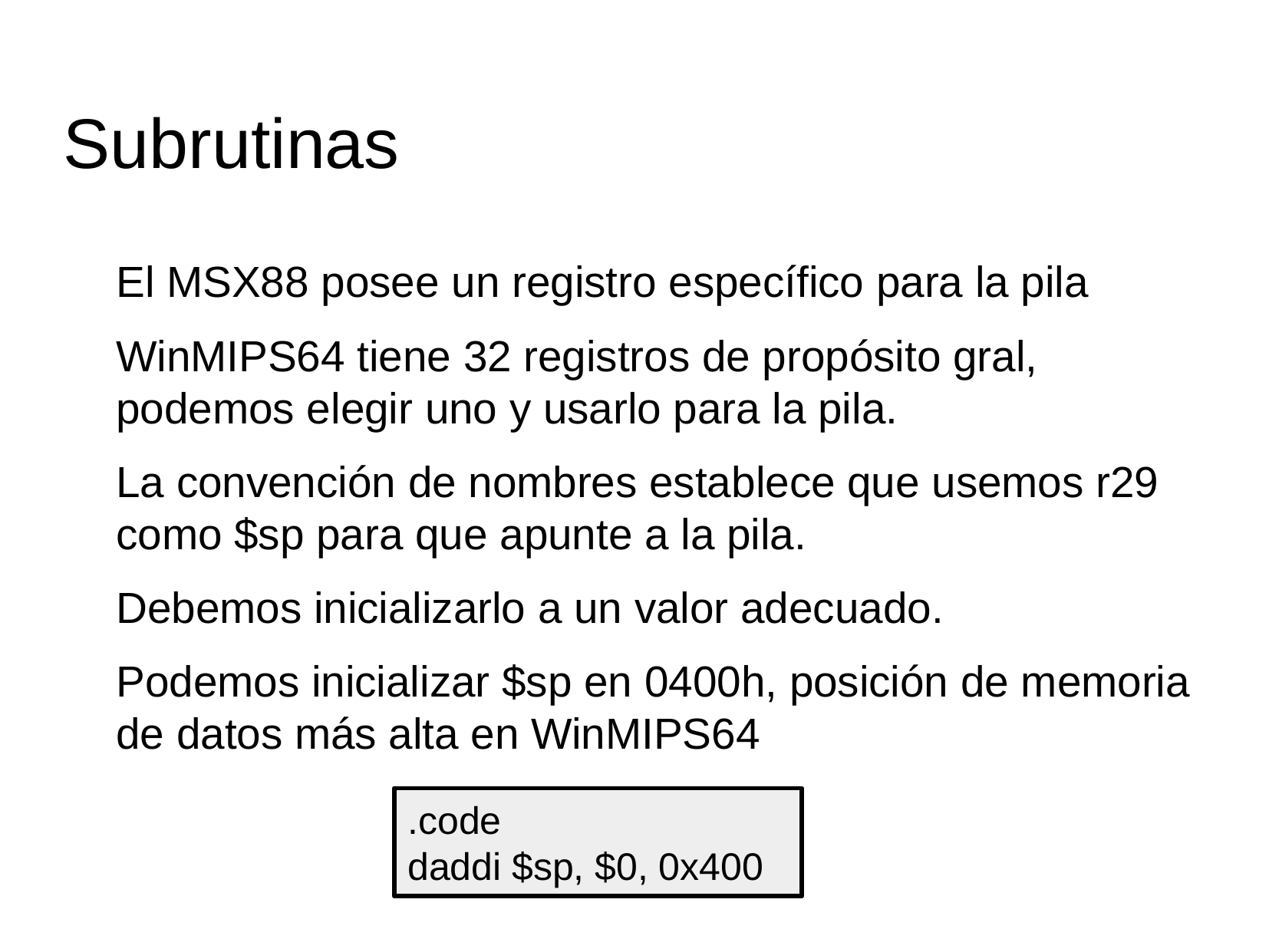

Subrutinas
El MSX88 posee un registro específico para la pila
WinMIPS64 tiene 32 registros de propósito gral, podemos elegir uno y usarlo para la pila.
La convención de nombres establece que usemos r29 como $sp para que apunte a la pila.
Debemos inicializarlo a un valor adecuado.
Podemos inicializar $sp en 0400h, posición de memoria de datos más alta en WinMIPS64
.code
daddi $sp, $0, 0x400